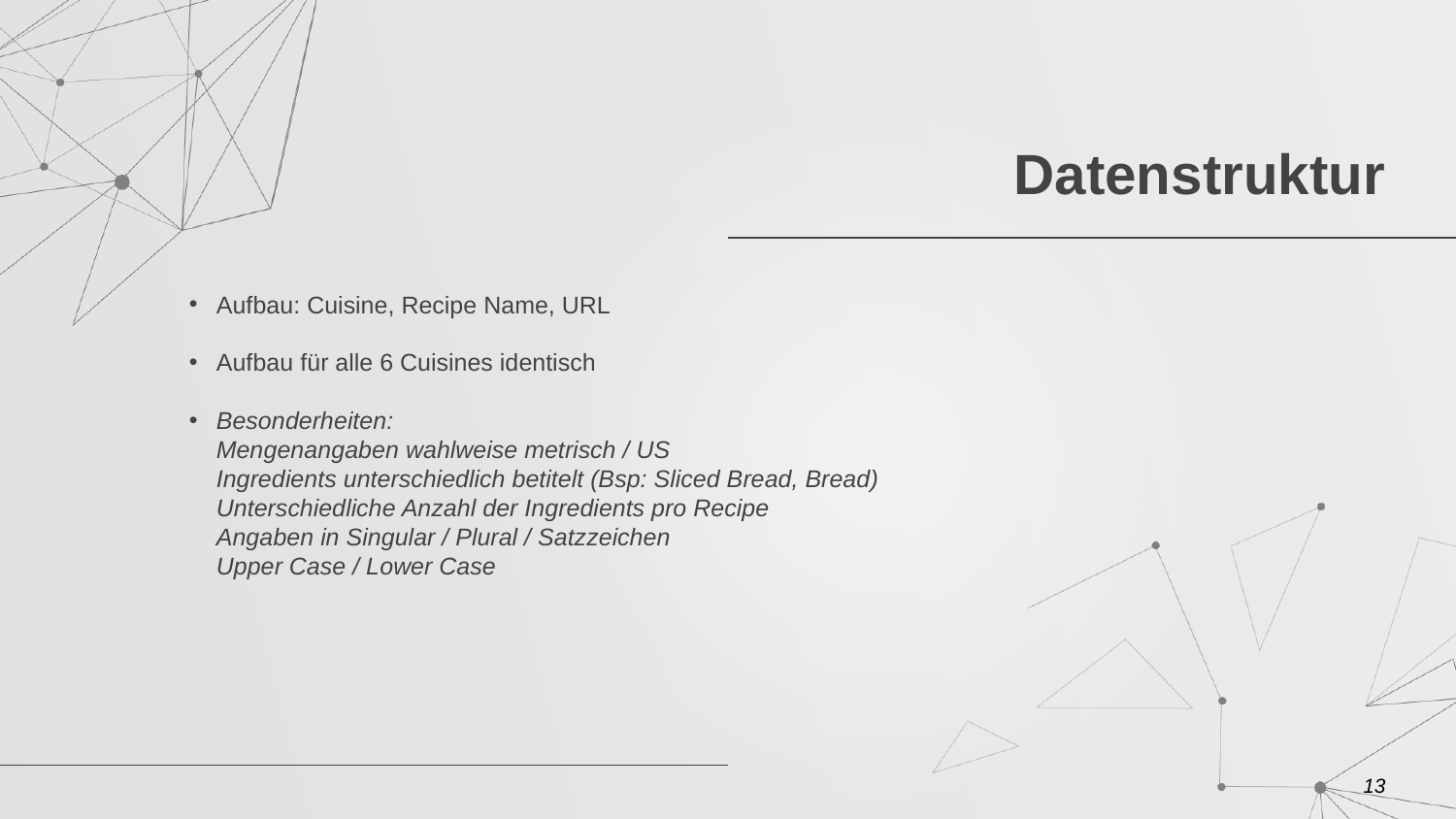

# Datenstruktur

Aufbau: Cuisine, Recipe Name, URL

Aufbau für alle 6 Cuisines identisch

Besonderheiten:
Mengenangaben wahlweise metrisch / US
Ingredients unterschiedlich betitelt (Bsp: Sliced Bread, Bread)
Unterschiedliche Anzahl der Ingredients pro Recipe
Angaben in Singular / Plural / Satzzeichen
Upper Case / Lower Case